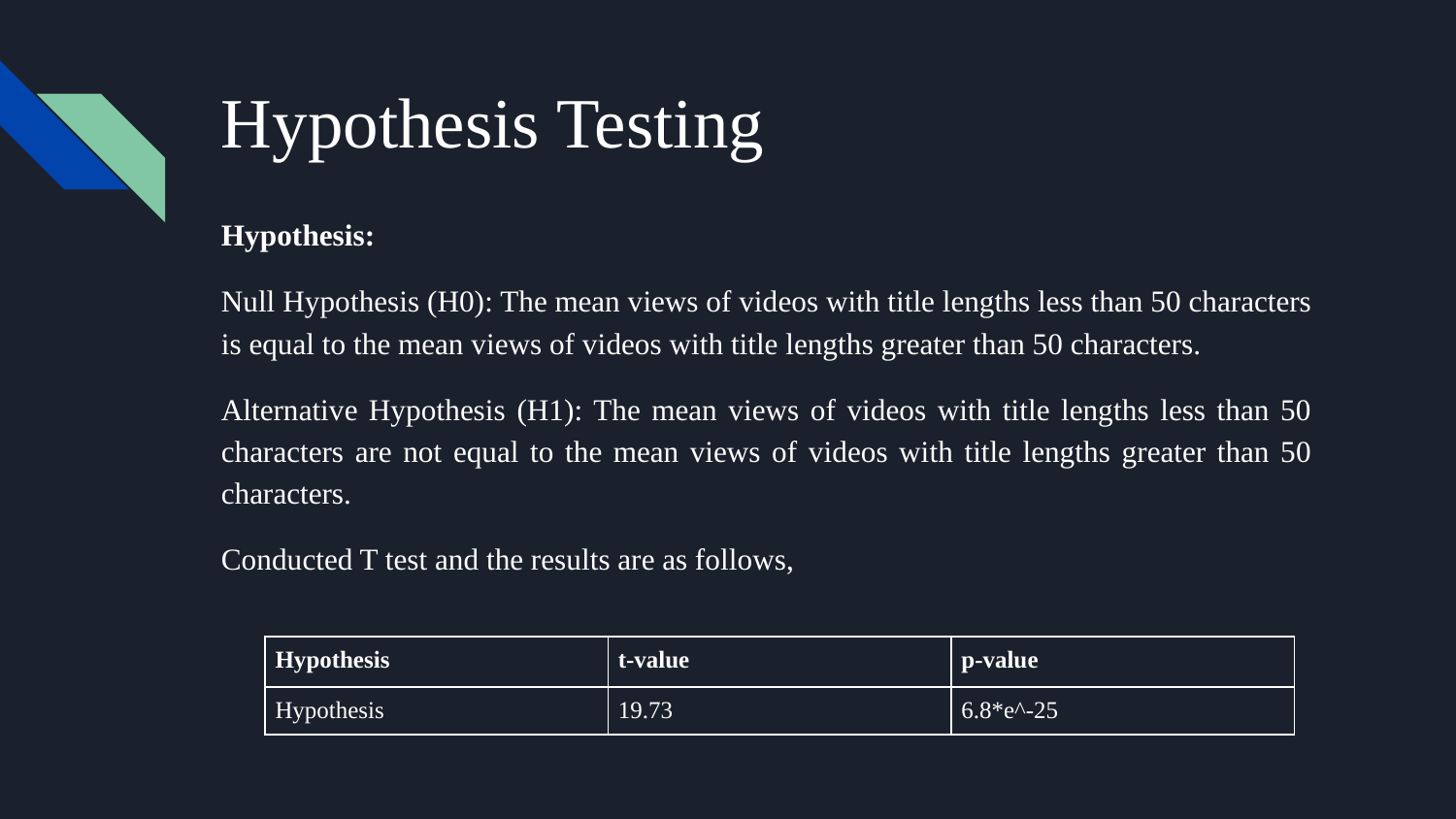

# Hypothesis Testing
Hypothesis:
Null Hypothesis (H0): The mean views of videos with title lengths less than 50 characters is equal to the mean views of videos with title lengths greater than 50 characters.
Alternative Hypothesis (H1): The mean views of videos with title lengths less than 50 characters are not equal to the mean views of videos with title lengths greater than 50 characters.
Conducted T test and the results are as follows,

| Hypothesis | t-value | p-value |
| --- | --- | --- |
| Hypothesis | 19.73 | 6.8\*e^-25 |